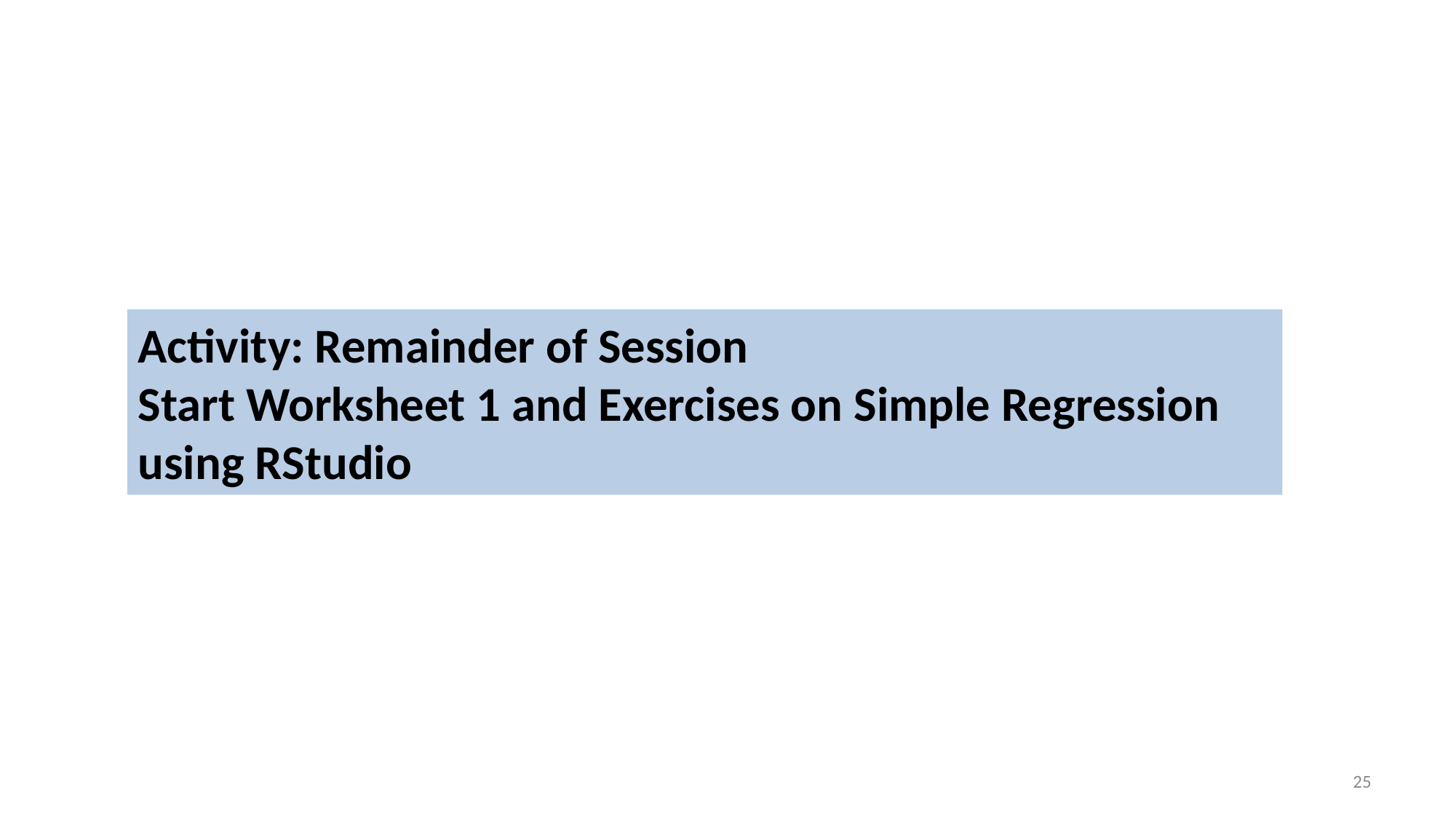

Activity: Remainder of Session
Start Worksheet 1 and Exercises on Simple Regression using RStudio
25